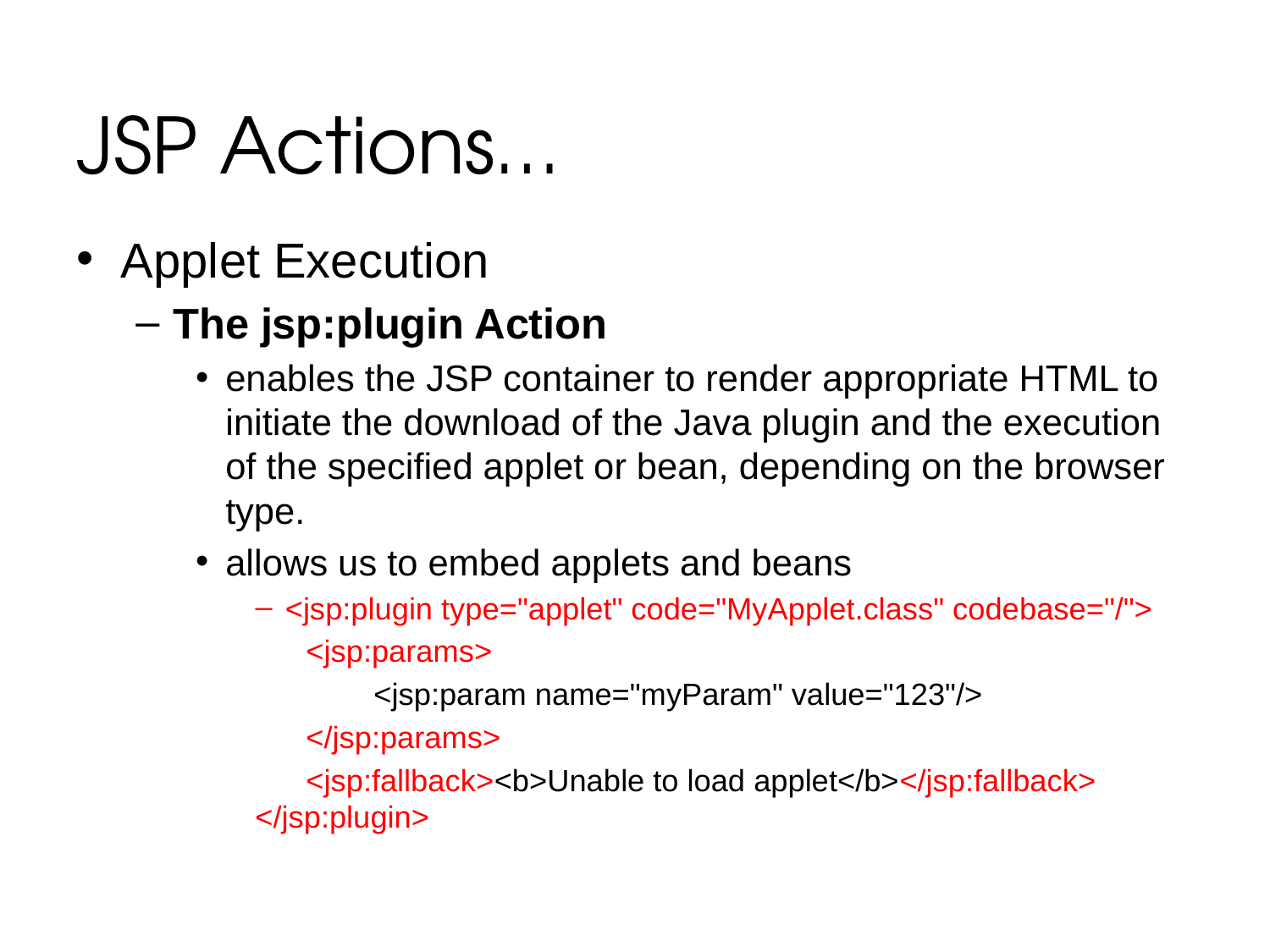

# JSP Actions…
Applet Execution
The jsp:plugin Action
enables the JSP container to render appropriate HTML to initiate the download of the Java plugin and the execution of the specified applet or bean, depending on the browser type.
allows us to embed applets and beans
<jsp:plugin type="applet" code="MyApplet.class" codebase="/">
      <jsp:params>
              <jsp:param name="myParam" value="123"/>
      </jsp:params>
      <jsp:fallback><b>Unable to load applet</b></jsp:fallback> </jsp:plugin>